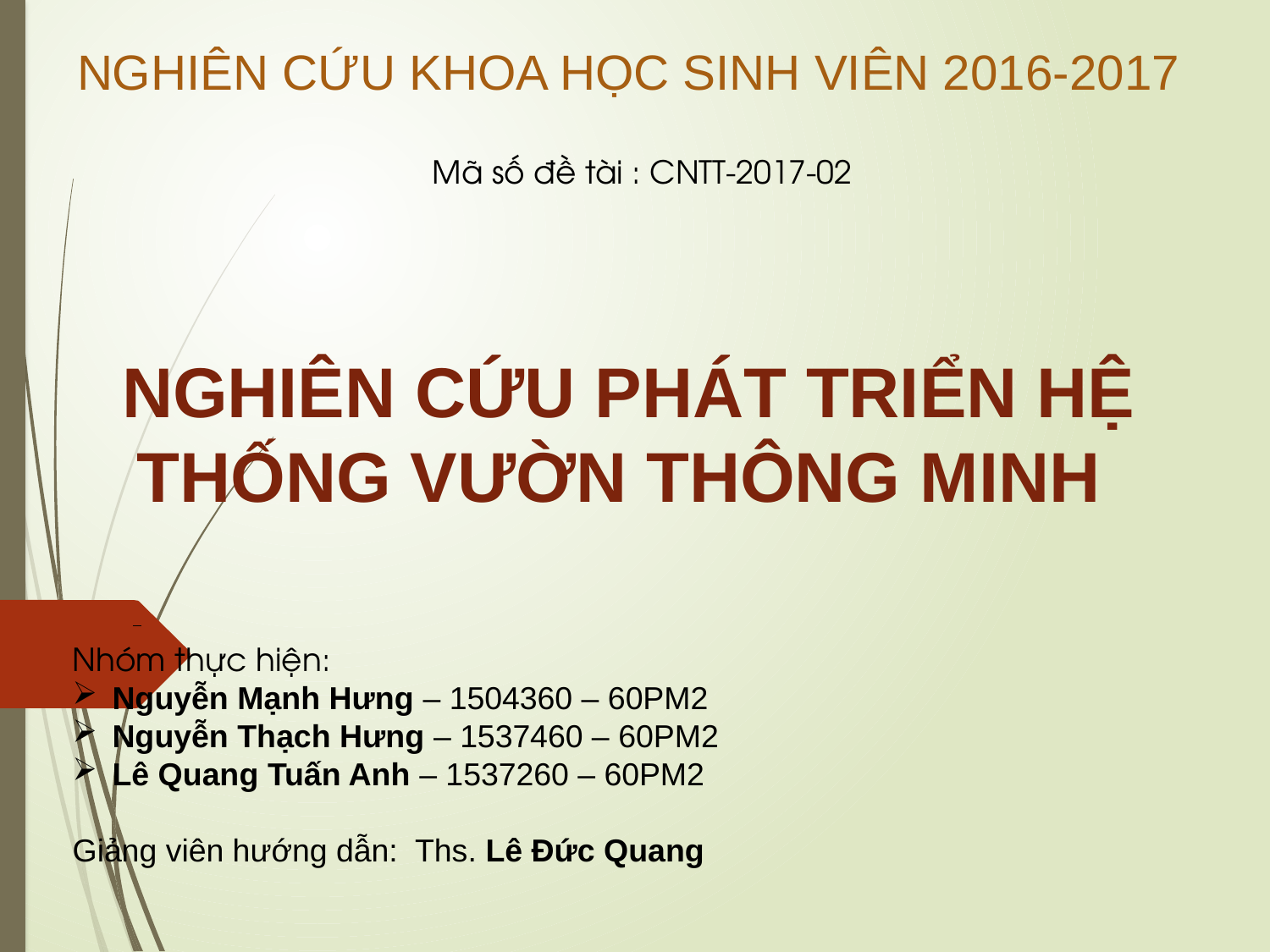

# NGHIÊN CỨU KHOA HỌC SINH VIÊN 2016-2017
Mã số đề tài : CNTT-2017-02

NGHIÊN CỨU PHÁT TRIỂN HỆ THỐNG VƯỜN THÔNG MINH

Nhóm thực hiện:
Nguyễn Mạnh Hưng – 1504360 – 60PM2
Nguyễn Thạch Hưng – 1537460 – 60PM2
Lê Quang Tuấn Anh – 1537260 – 60PM2

Giảng viên hướng dẫn:  Ths. Lê Đức Quang